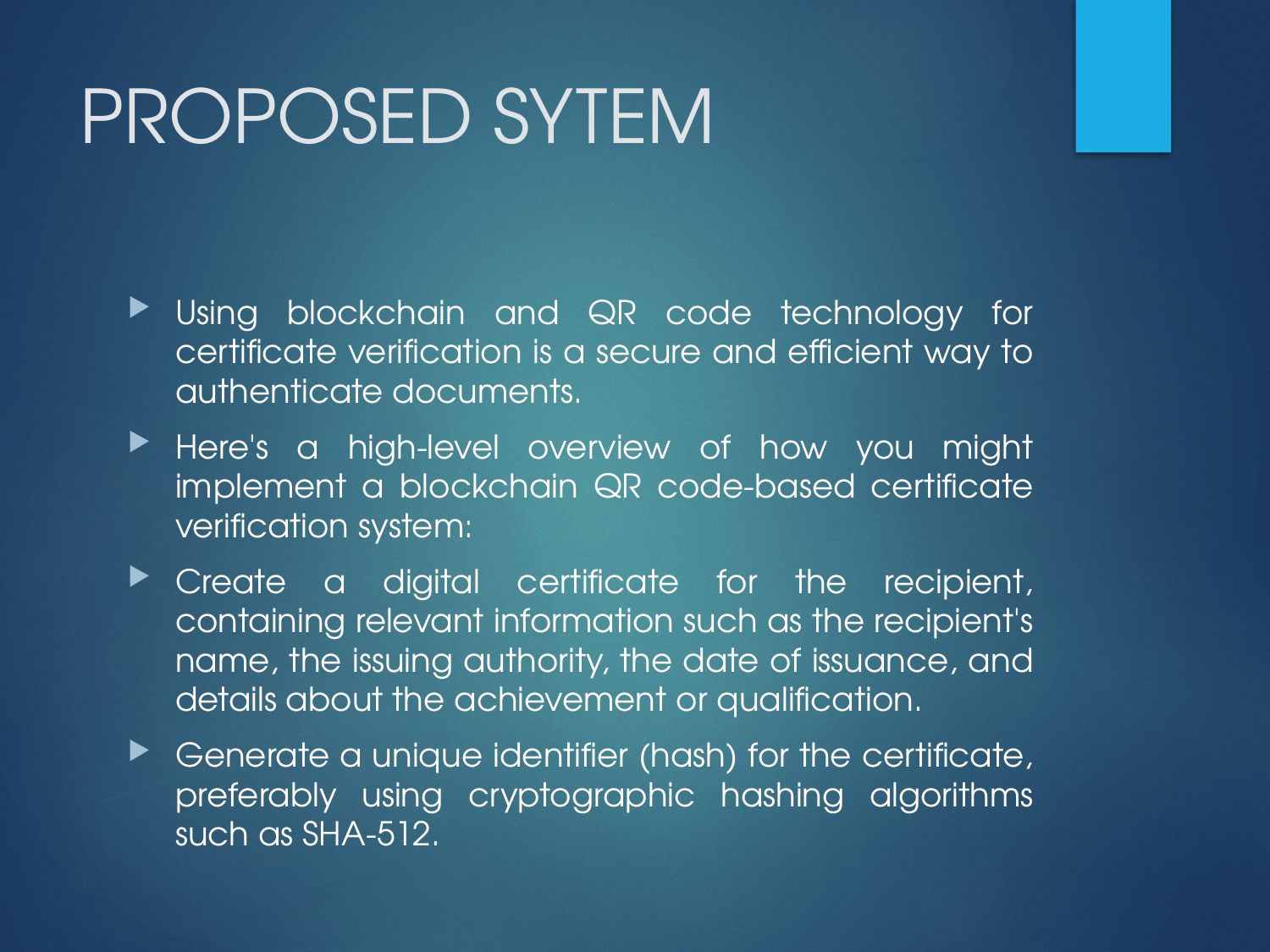

# PROPOSED SYTEM
Using blockchain and QR code technology for certificate verification is a secure and efficient way to authenticate documents.
Here's a high-level overview of how you might implement a blockchain QR code-based certificate verification system:
Create a digital certificate for the recipient, containing relevant information such as the recipient's name, the issuing authority, the date of issuance, and details about the achievement or qualification.
Generate a unique identifier (hash) for the certificate, preferably using cryptographic hashing algorithms such as SHA-512.